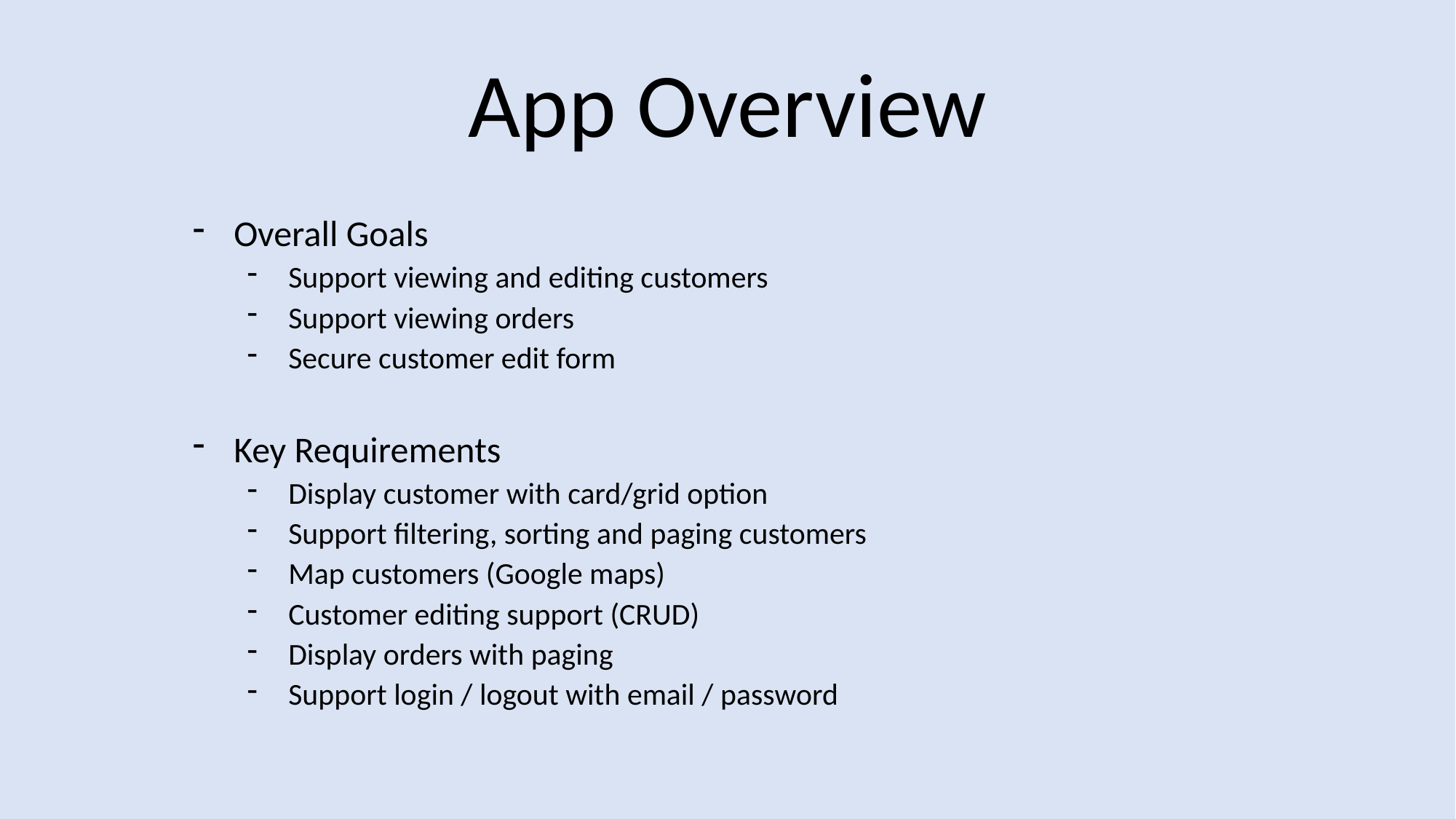

# App Overview
Overall Goals
Support viewing and editing customers
Support viewing orders
Secure customer edit form

Key Requirements
Display customer with card/grid option
Support filtering, sorting and paging customers
Map customers (Google maps)
Customer editing support (CRUD)
Display orders with paging
Support login / logout with email / password